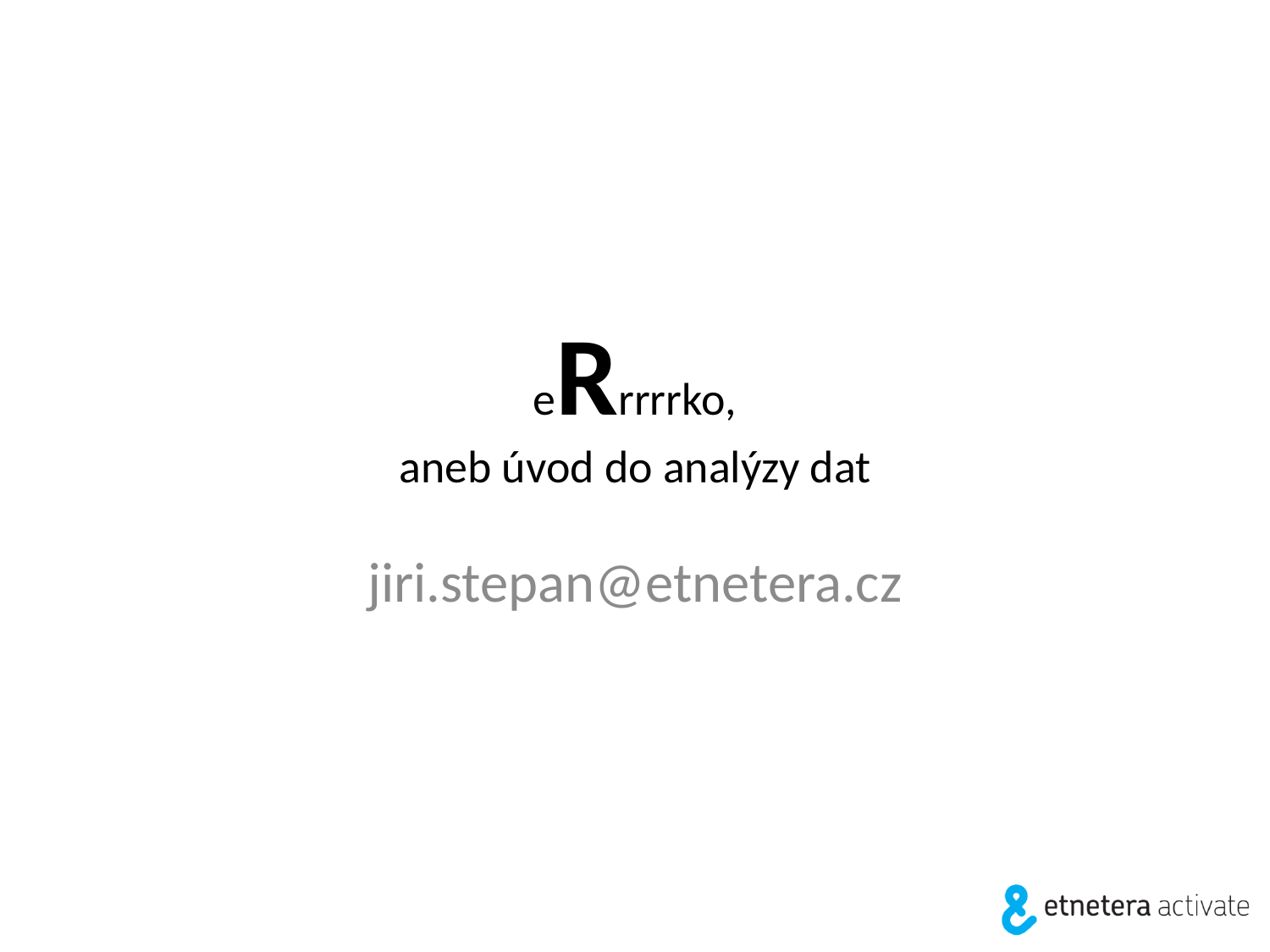

# eRrrrrko, aneb úvod do analýzy dat
jiri.stepan@etnetera.cz